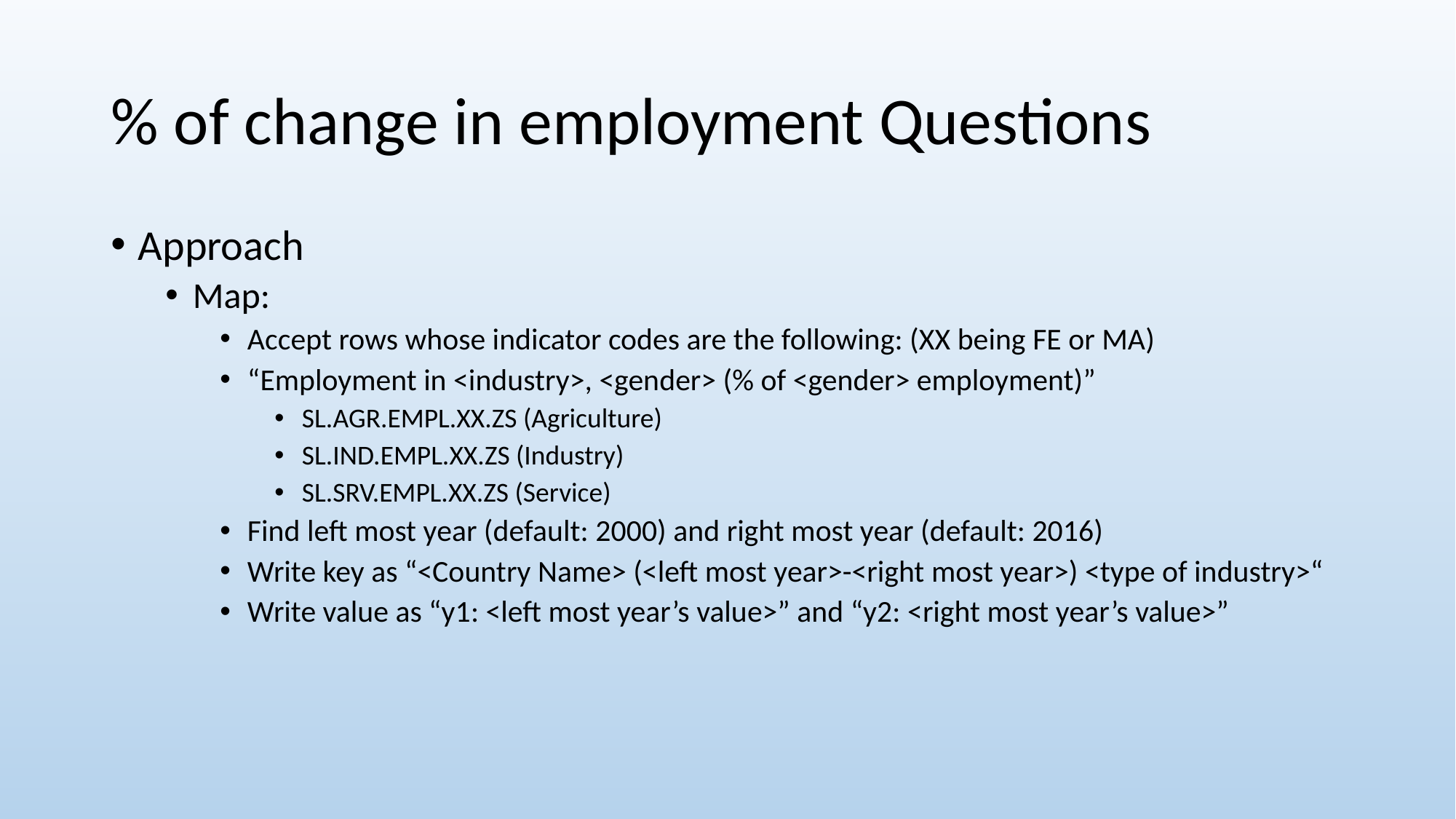

# % of change in employment Questions
Approach
Map:
Accept rows whose indicator codes are the following: (XX being FE or MA)
“Employment in <industry>, <gender> (% of <gender> employment)”
SL.AGR.EMPL.XX.ZS (Agriculture)
SL.IND.EMPL.XX.ZS (Industry)
SL.SRV.EMPL.XX.ZS (Service)
Find left most year (default: 2000) and right most year (default: 2016)
Write key as “<Country Name> (<left most year>-<right most year>) <type of industry>“
Write value as “y1: <left most year’s value>” and “y2: <right most year’s value>”